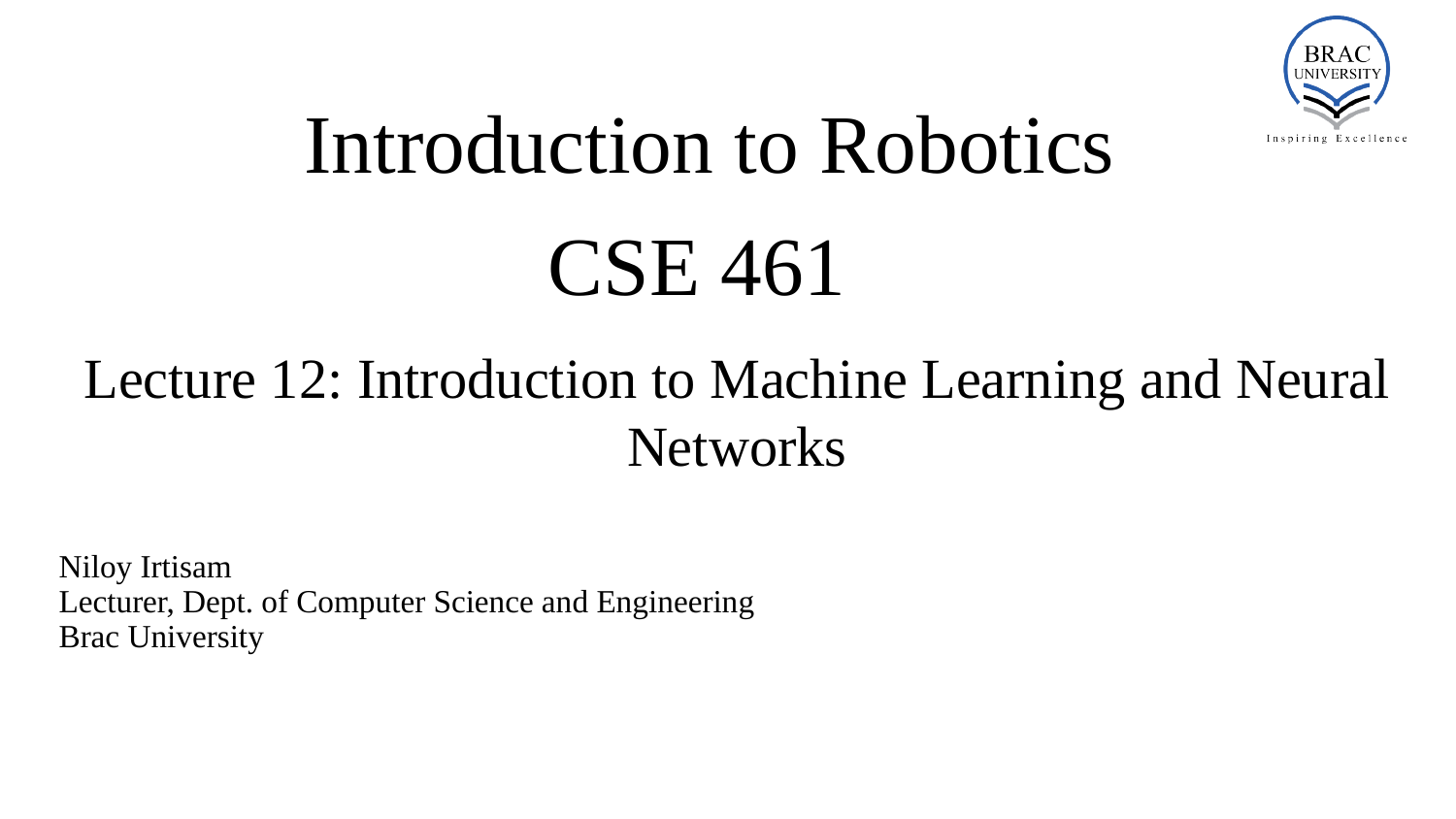

# Introduction to Robotics
CSE 461
Lecture 12: Introduction to Machine Learning and Neural Networks

Niloy Irtisam
Lecturer, Dept. of Computer Science and Engineering
Brac University